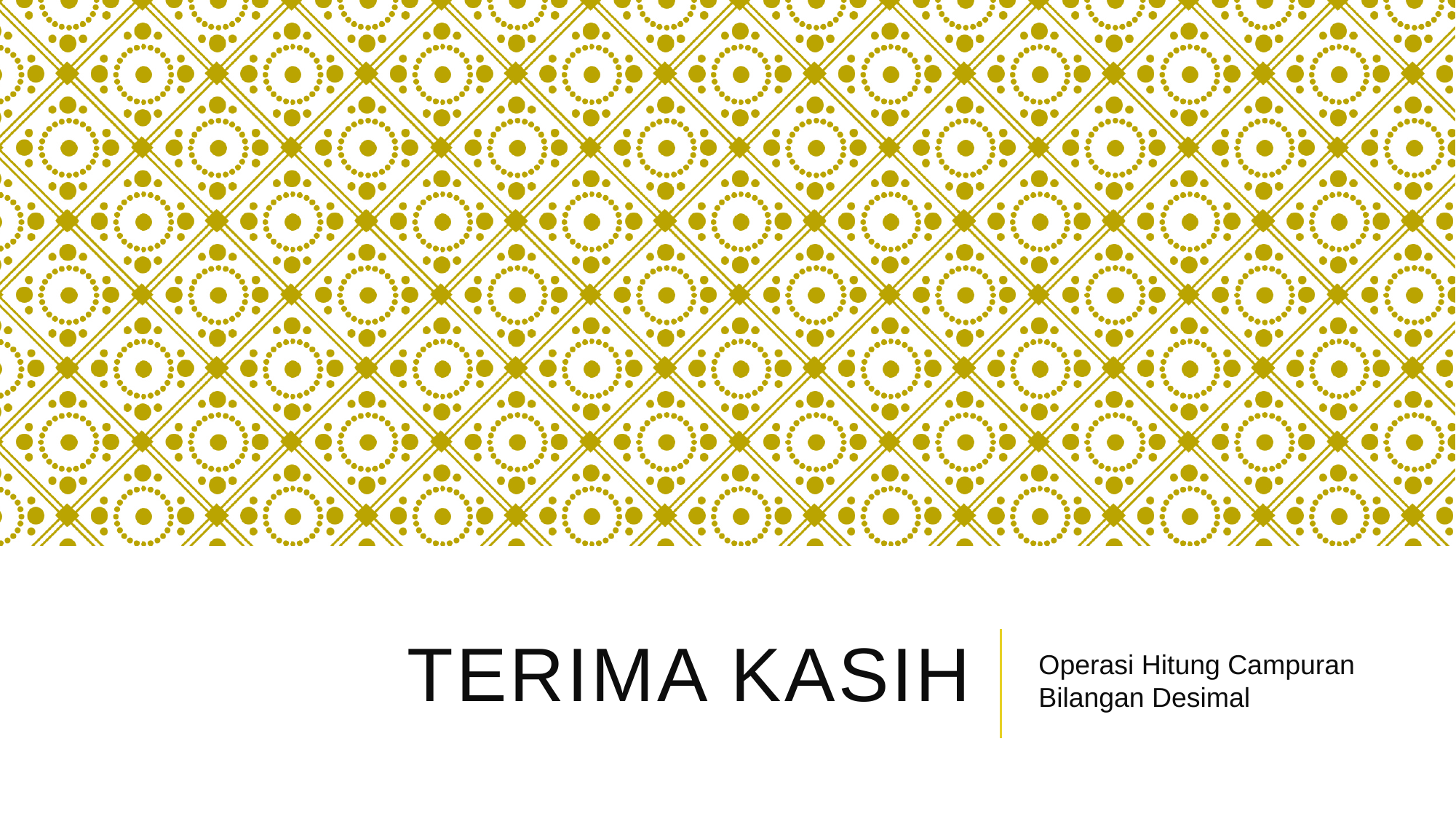

# TERIMA KASIh
Operasi Hitung Campuran Bilangan Desimal